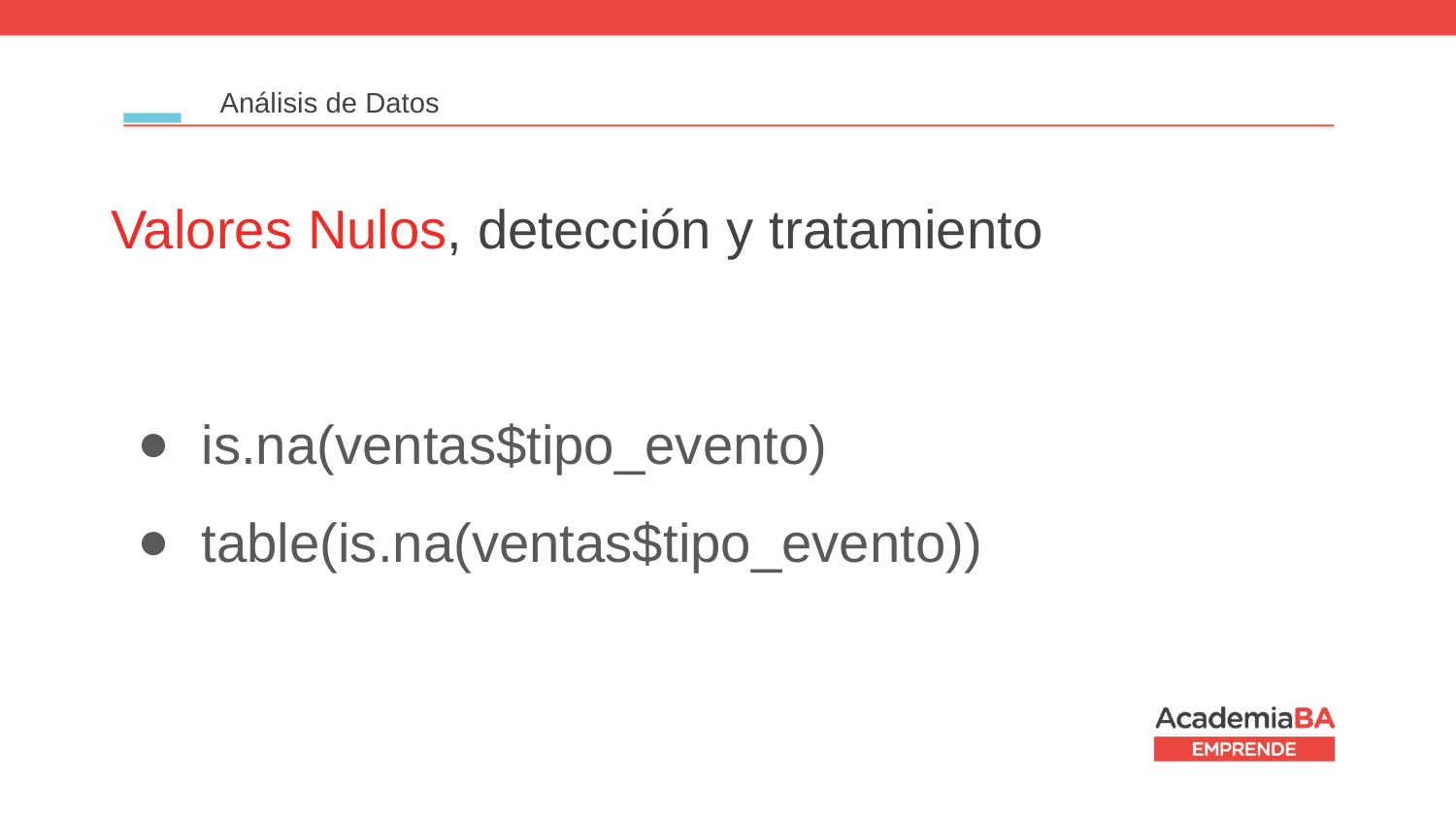

Análisis de Datos
Valores Nulos, detección y tratamiento
is.na(ventas$tipo_evento)
table(is.na(ventas$tipo_evento))